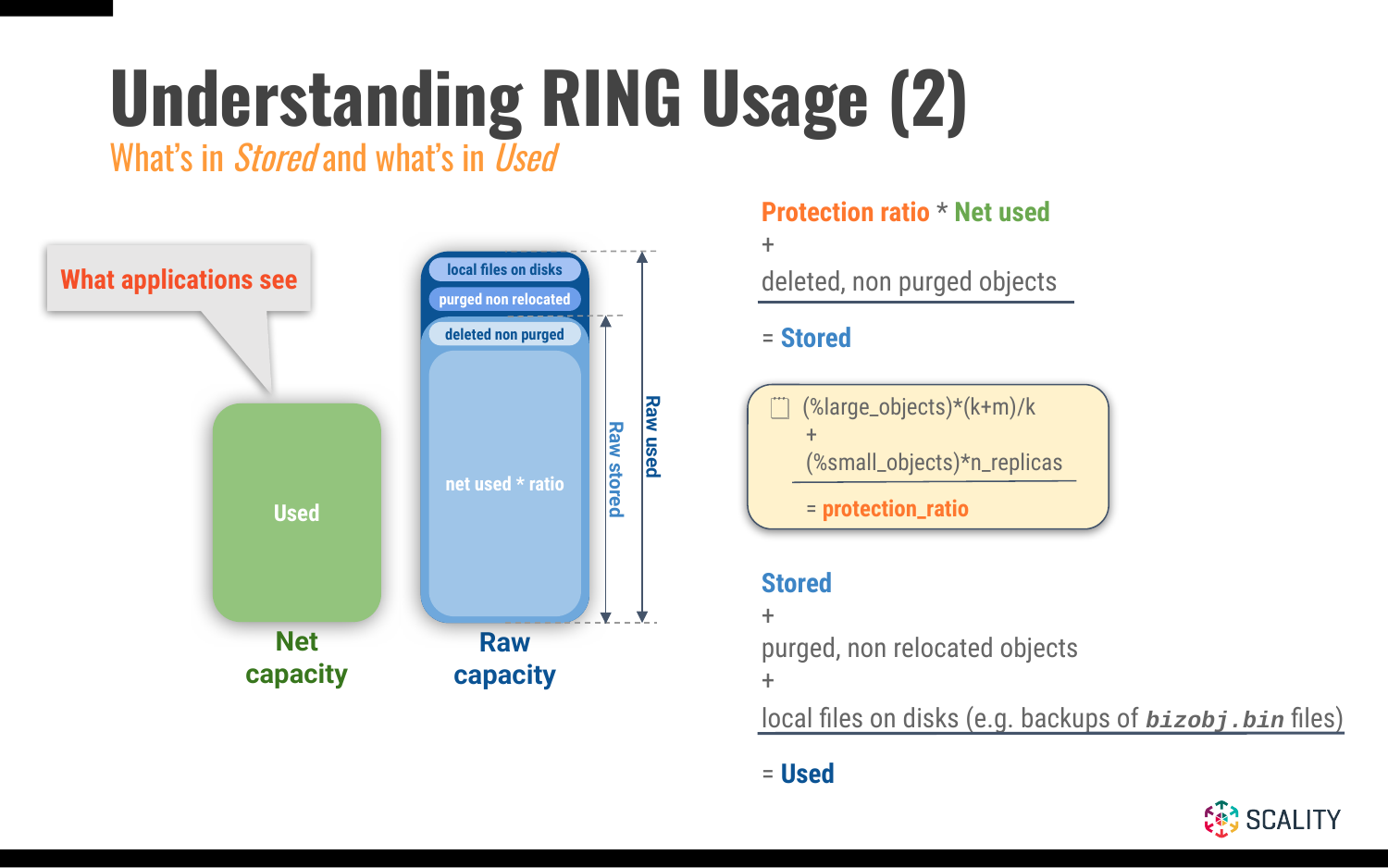

# Understanding RING Usage (2)
What’s in Stored and what’s in Used
Protection ratio * Net used
+
deleted, non purged objects
= Stored

Stored
+
purged, non relocated objects
+
local files on disks (e.g. backups of bizobj.bin files)
= Used
What applications see

local files on disks
purged non relocated
Stored
net used * ratio
Raw
capacity
deleted non purged
🗒  (%large_objects)*(k+m)/k
       +
       (%small_objects)*n_replicas
       = protection_ratio
Used
Net capacity
Raw used
Raw stored